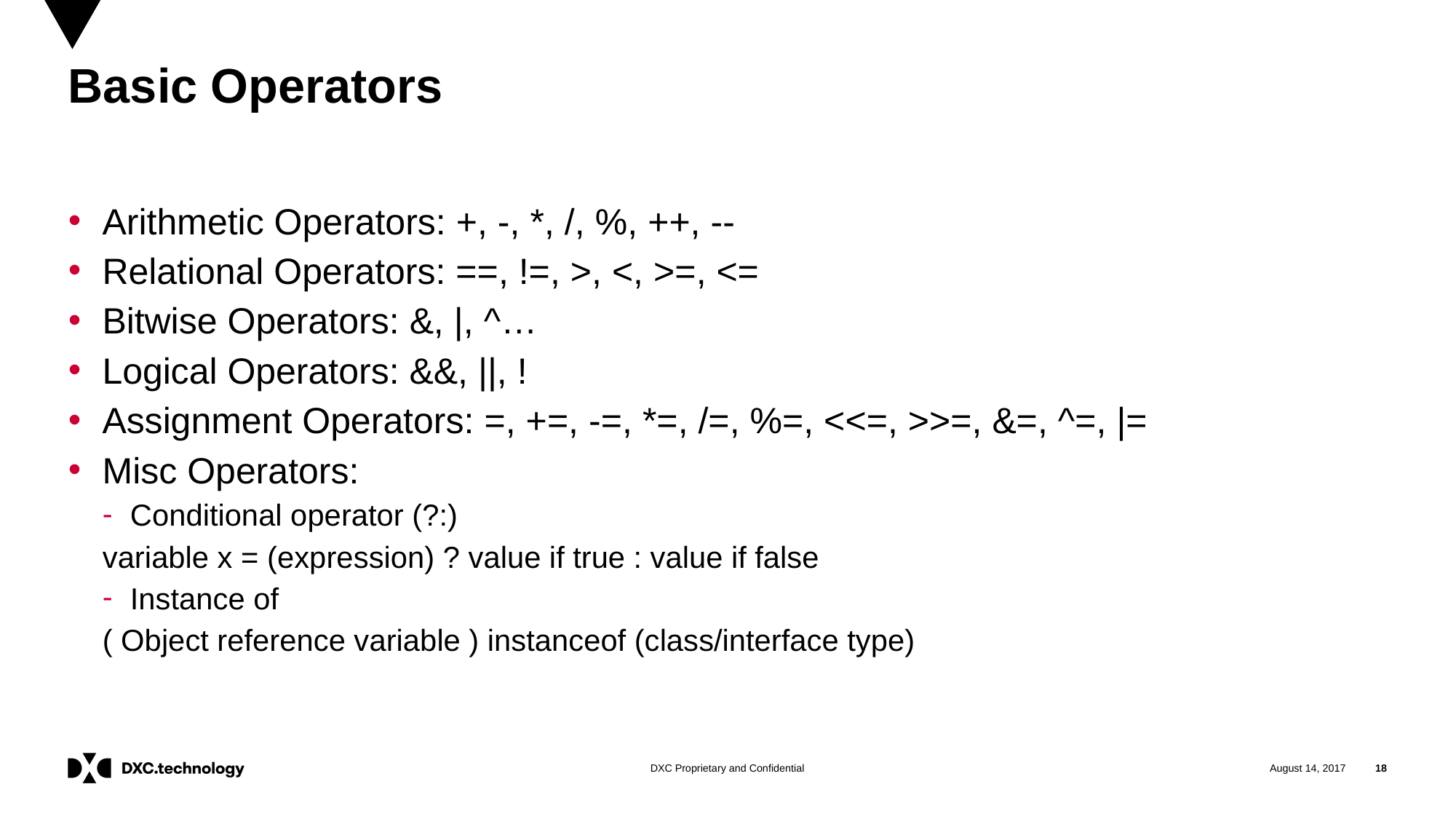

# Basic Operators
Arithmetic Operators: +, -, *, /, %, ++, --
Relational Operators: ==, !=, >, <, >=, <=
Bitwise Operators: &, |, ^…
Logical Operators: &&, ||, !
Assignment Operators: =, +=, -=, *=, /=, %=, <<=, >>=, &=, ^=, |=
Misc Operators:
Conditional operator (?:)
variable x = (expression) ? value if true : value if false
Instance of
( Object reference variable ) instanceof (class/interface type)